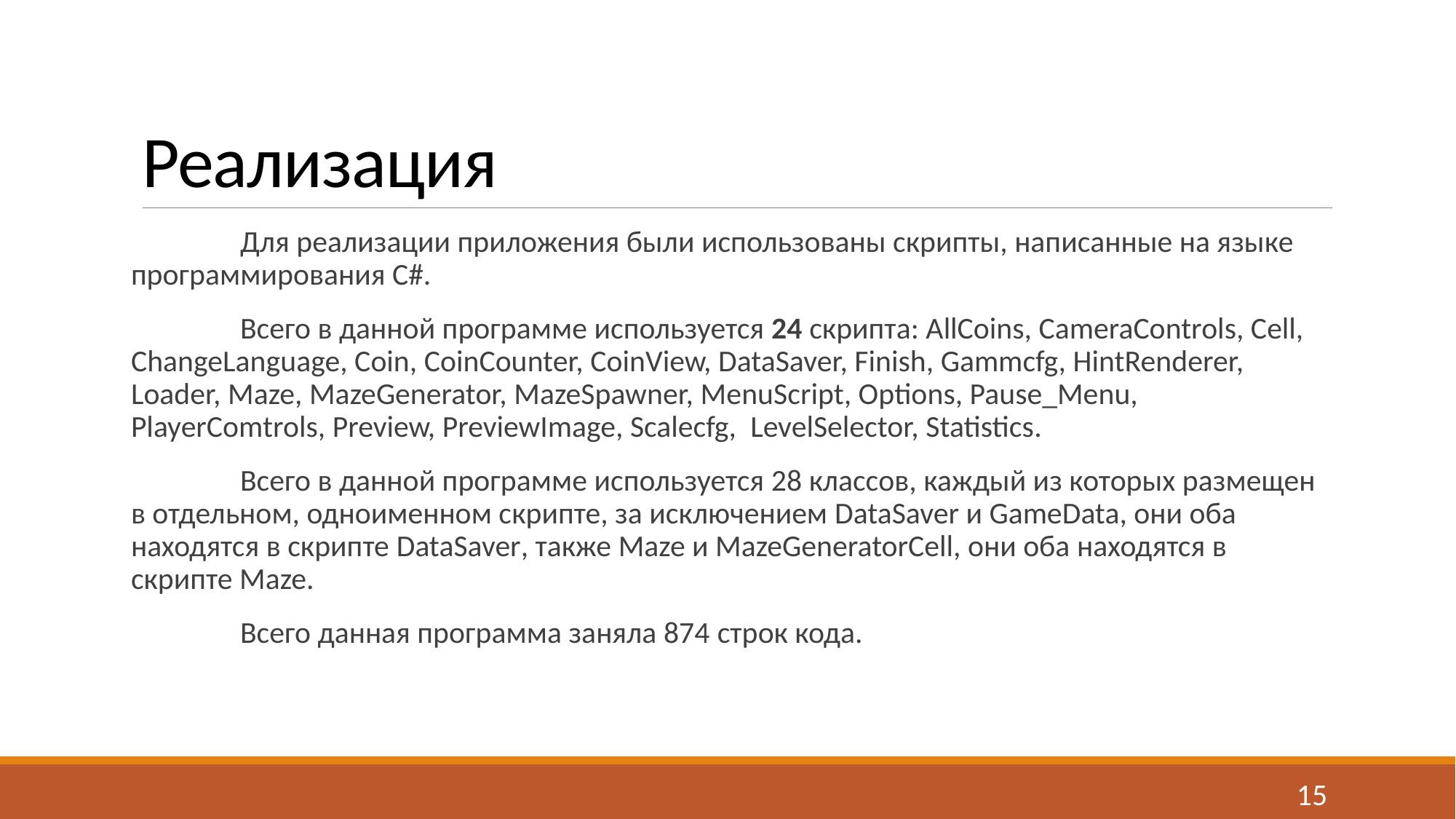

# Реализация
	Для реализации приложения были использованы скрипты, написанные на языке программирования C#.
	Всего в данной программе используется 24 скрипта: AllCoins, CameraControls, Cell, ChangeLanguage, Coin, CoinCounter, CoinView, DataSaver, Finish, Gammcfg, HintRenderer, Loader, Maze, MazeGenerator, MazeSpawner, MenuScript, Options, Pause_Menu, PlayerComtrols, Preview, PreviewImage, Scalecfg,  LevelSelector, Statistics.
	Всего в данной программе используется 28 классов, каждый из которых размещен в отдельном, одноименном скрипте, за исключением DataSaver и GameData, они оба находятся в скрипте DataSaver, также Maze и MazeGeneratorCell, они оба находятся в скрипте Maze.
	Всего данная программа заняла 874 строк кода.
15